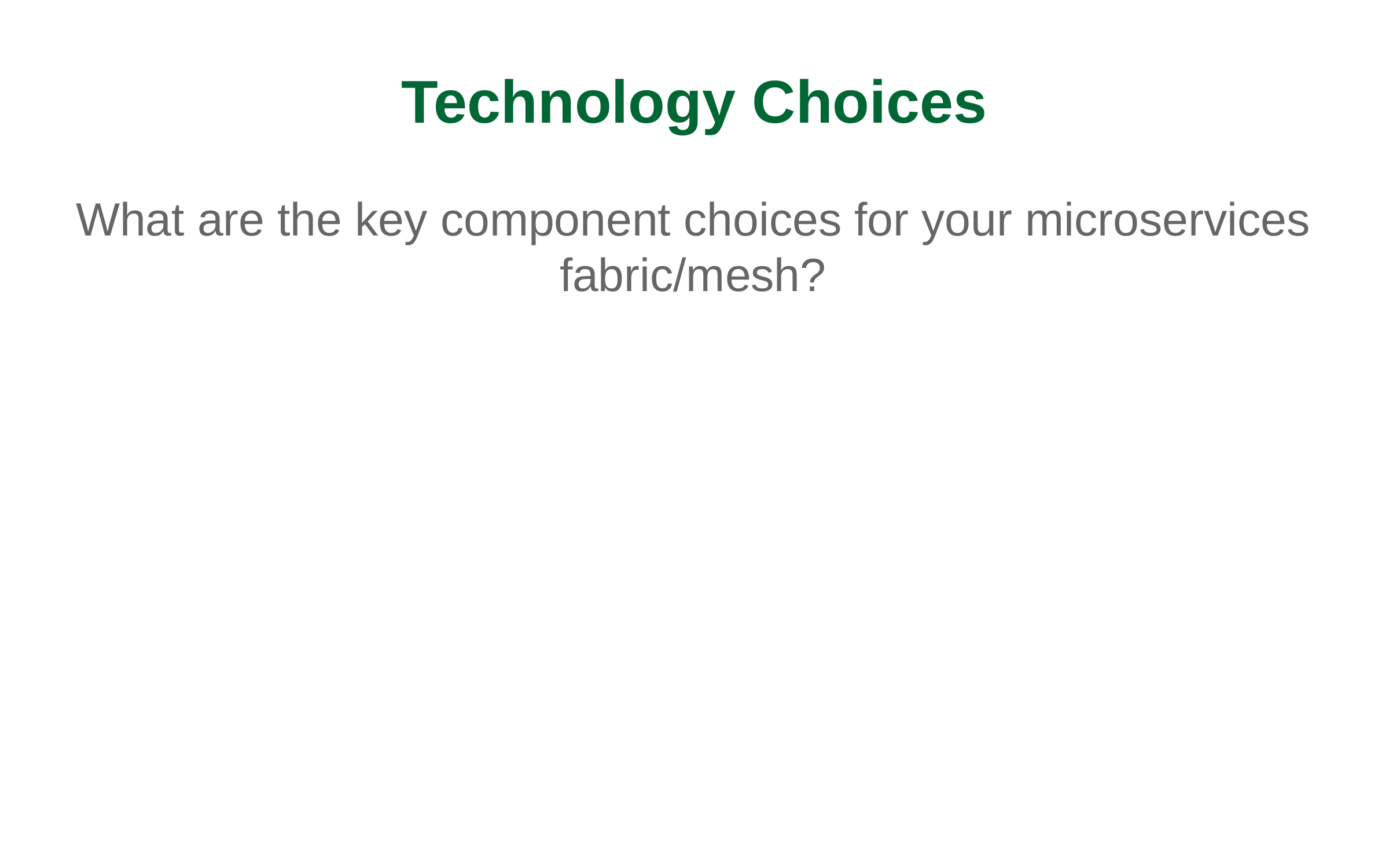

Technology Choices
What are the key component choices for your microservices fabric/mesh?